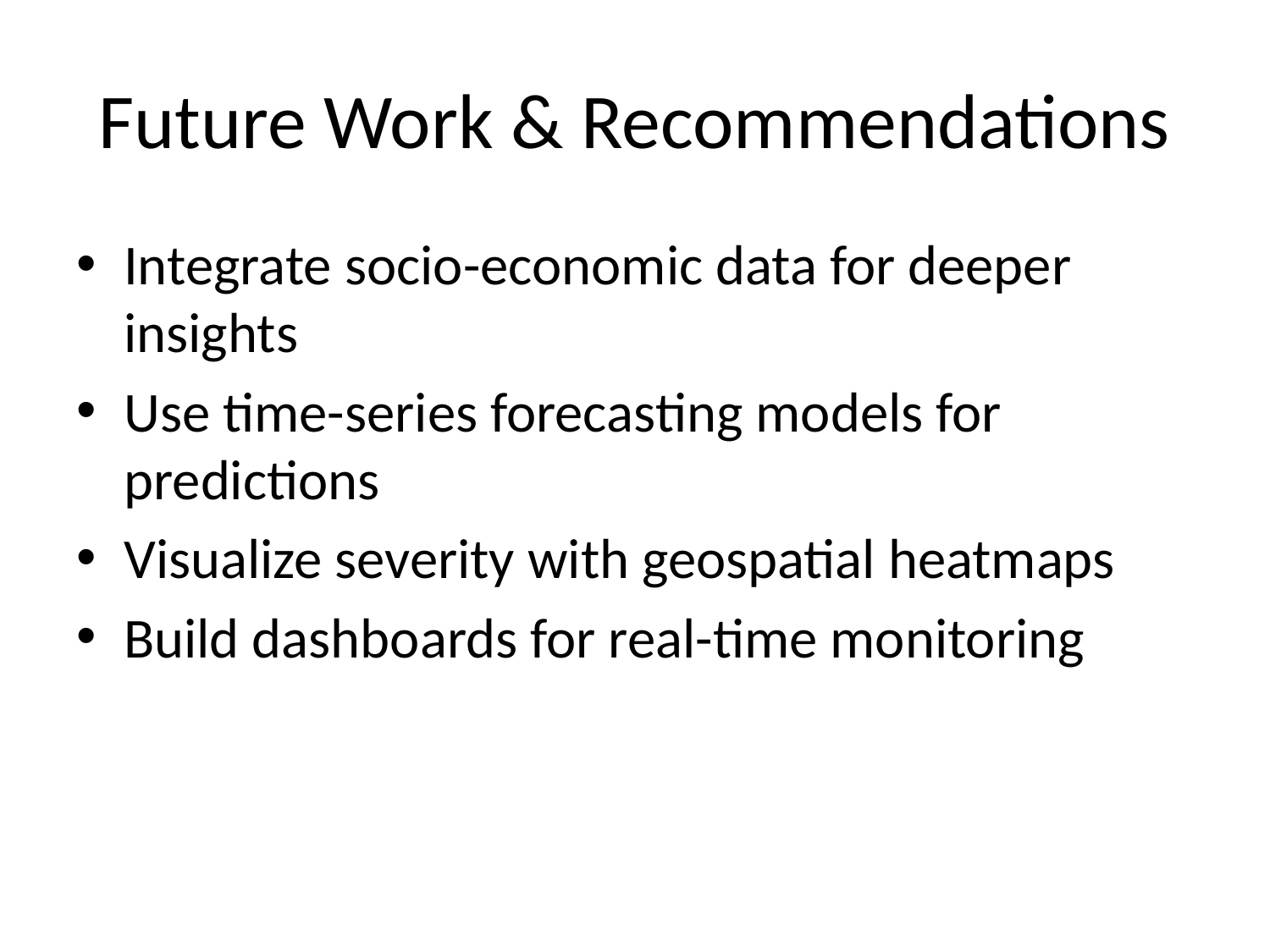

# Future Work & Recommendations
Integrate socio-economic data for deeper insights
Use time-series forecasting models for predictions
Visualize severity with geospatial heatmaps
Build dashboards for real-time monitoring